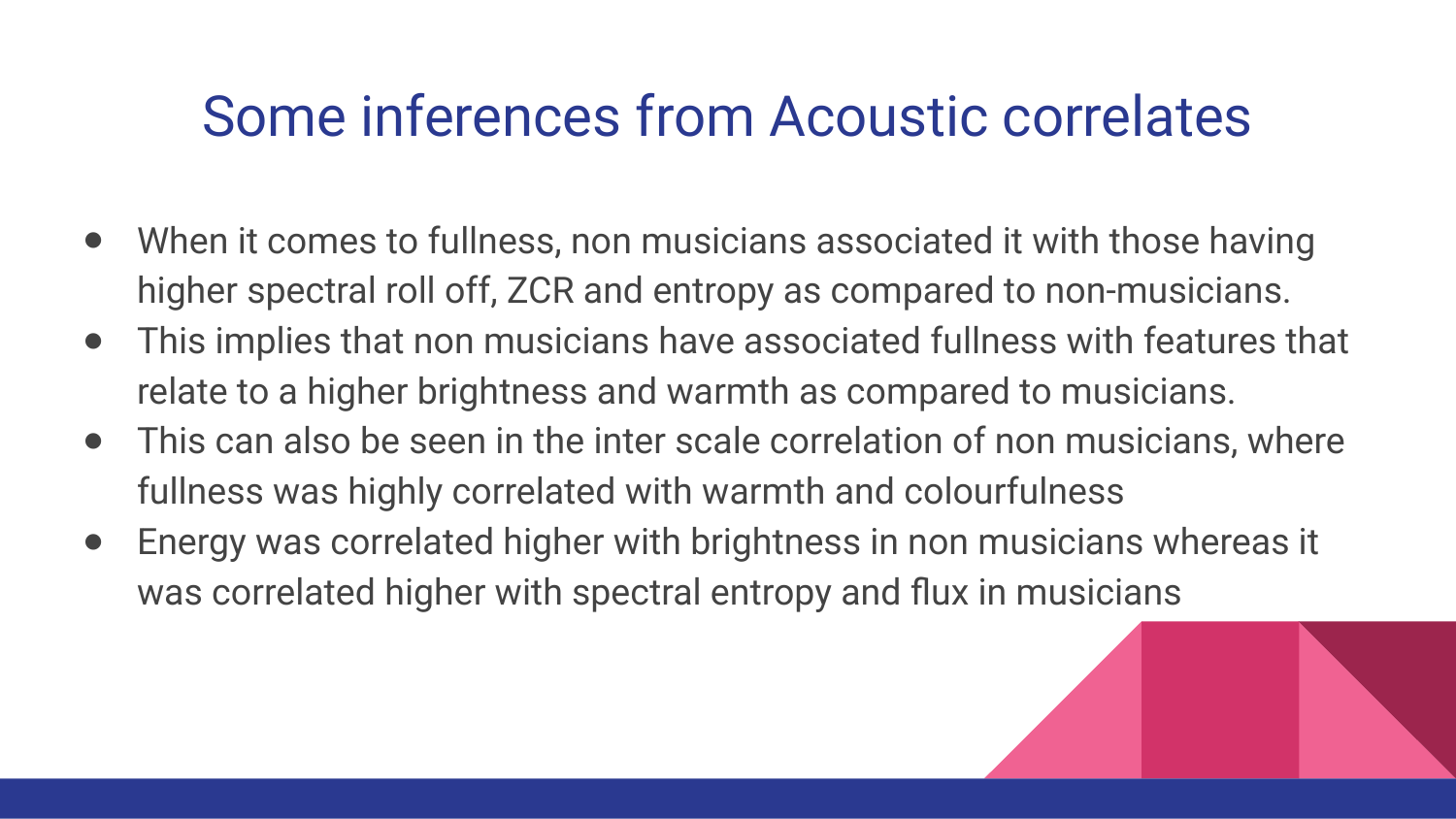

# Some inferences from Acoustic correlates
When it comes to fullness, non musicians associated it with those having higher spectral roll off, ZCR and entropy as compared to non-musicians.
This implies that non musicians have associated fullness with features that relate to a higher brightness and warmth as compared to musicians.
This can also be seen in the inter scale correlation of non musicians, where fullness was highly correlated with warmth and colourfulness
Energy was correlated higher with brightness in non musicians whereas it was correlated higher with spectral entropy and flux in musicians